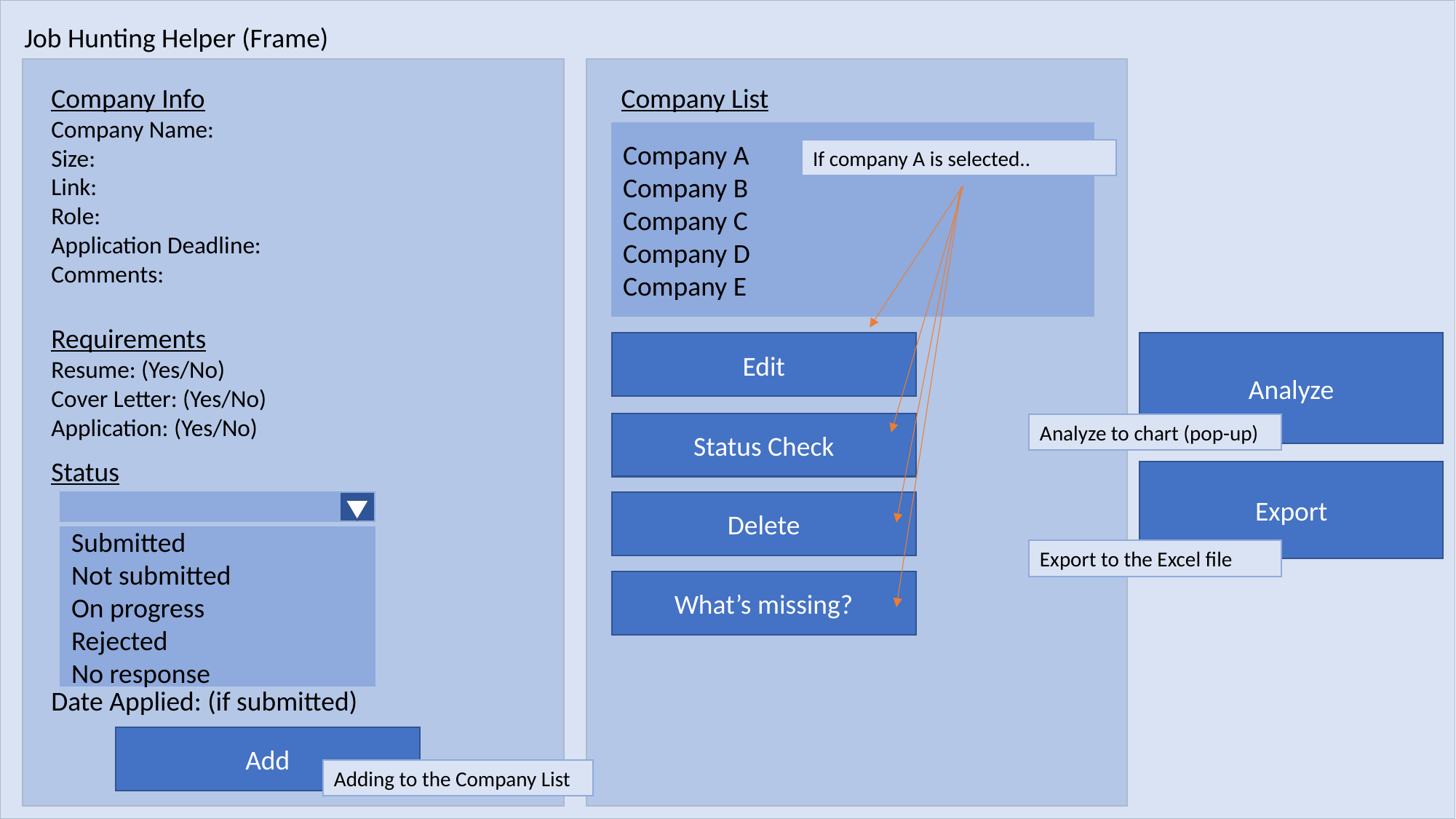

Job Hunting Helper (Frame)

Company Info
Company Name:
Size:
Link:
Role:
Application Deadline:
Comments:
Company List
Company A
Company B
Company C
Company D
Company E
If company A is selected..
Requirements
Resume: (Yes/No)
Cover Letter: (Yes/No)
Application: (Yes/No)
Analyze
Edit
Status Check
Analyze to chart (pop-up)
Status

Date Applied: (if submitted)

Export

Delete

Submitted
Not submitted
On progress
Rejected
No response
Export to the Excel file
What’s missing?
Add
Adding to the Company List